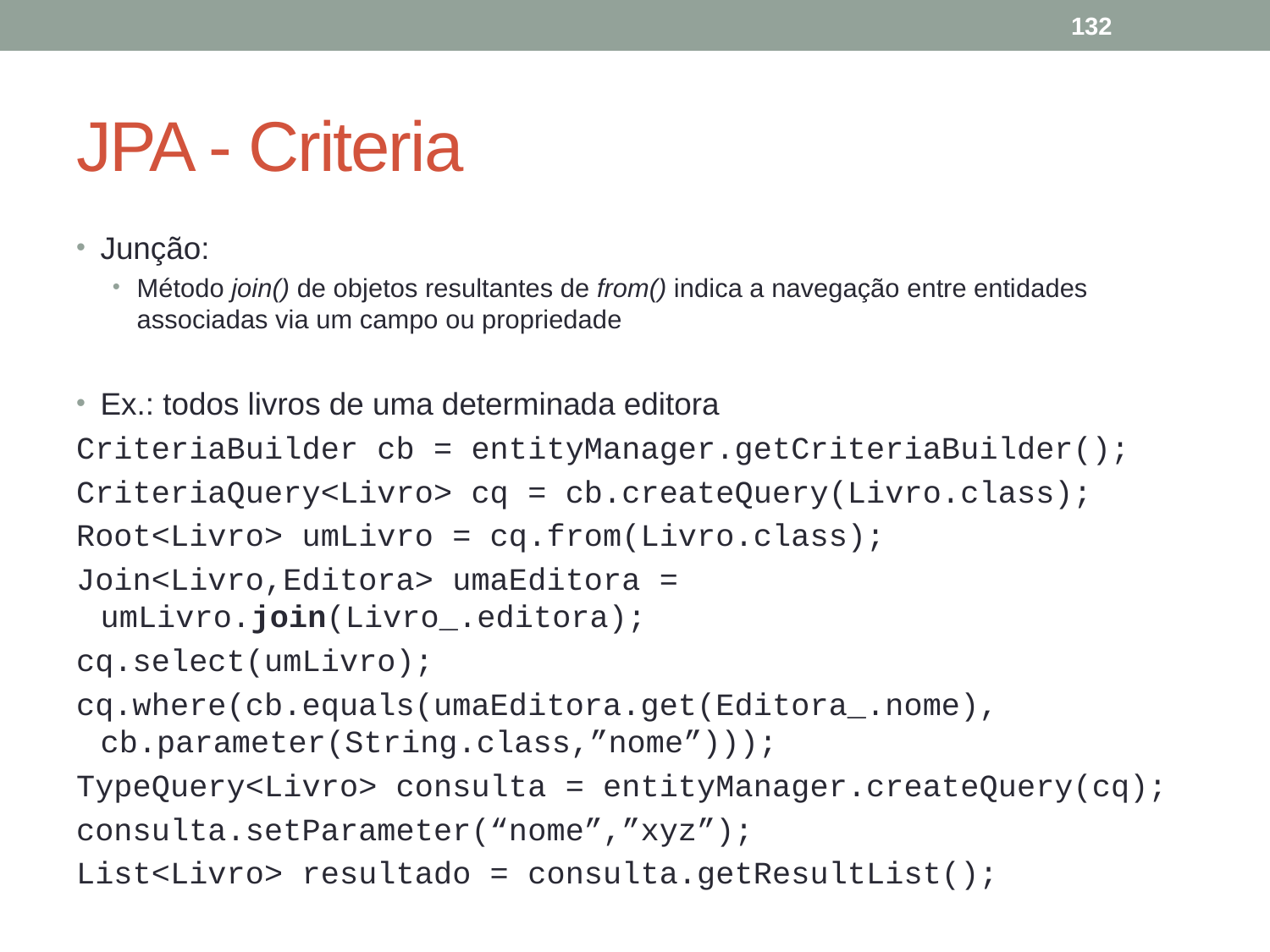

132
# JPA - Criteria
Junção:
Método join() de objetos resultantes de from() indica a navegação entre entidades associadas via um campo ou propriedade

Ex.: todos livros de uma determinada editora
CriteriaBuilder cb = entityManager.getCriteriaBuilder();
CriteriaQuery<Livro> cq = cb.createQuery(Livro.class);
Root<Livro> umLivro = cq.from(Livro.class);
Join<Livro,Editora> umaEditora = umLivro.join(Livro_.editora);
cq.select(umLivro);
cq.where(cb.equals(umaEditora.get(Editora_.nome), cb.parameter(String.class,”nome”)));
TypeQuery<Livro> consulta = entityManager.createQuery(cq);
consulta.setParameter(“nome”,”xyz”);
List<Livro> resultado = consulta.getResultList();